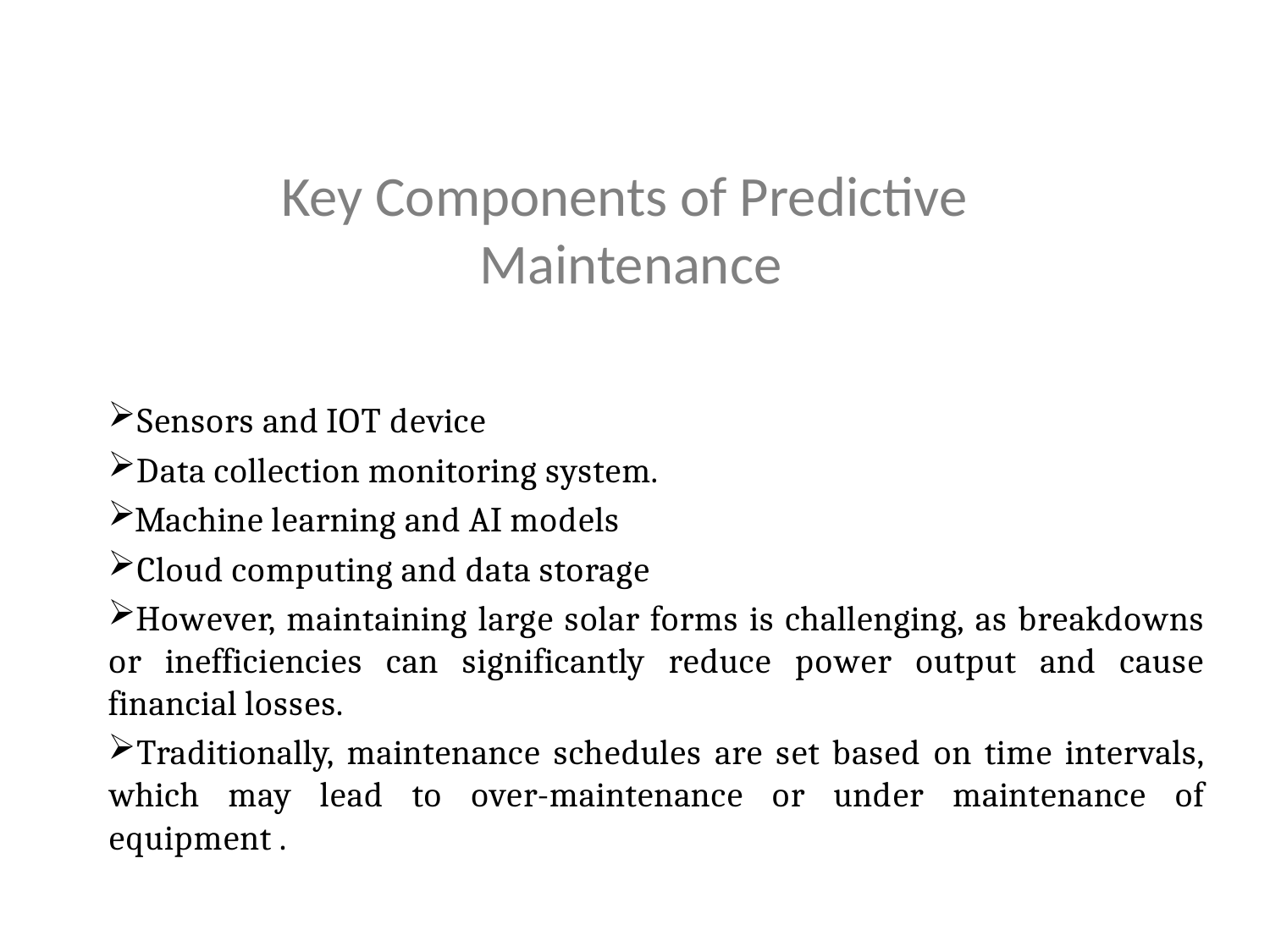

# Key Components of Predictive Maintenance
Sensors and IOT device
Data collection monitoring system.
Machine learning and AI models
Cloud computing and data storage
However, maintaining large solar forms is challenging, as breakdowns or inefficiencies can significantly reduce power output and cause financial losses.
Traditionally, maintenance schedules are set based on time intervals, which may lead to over-maintenance or under maintenance of equipment .